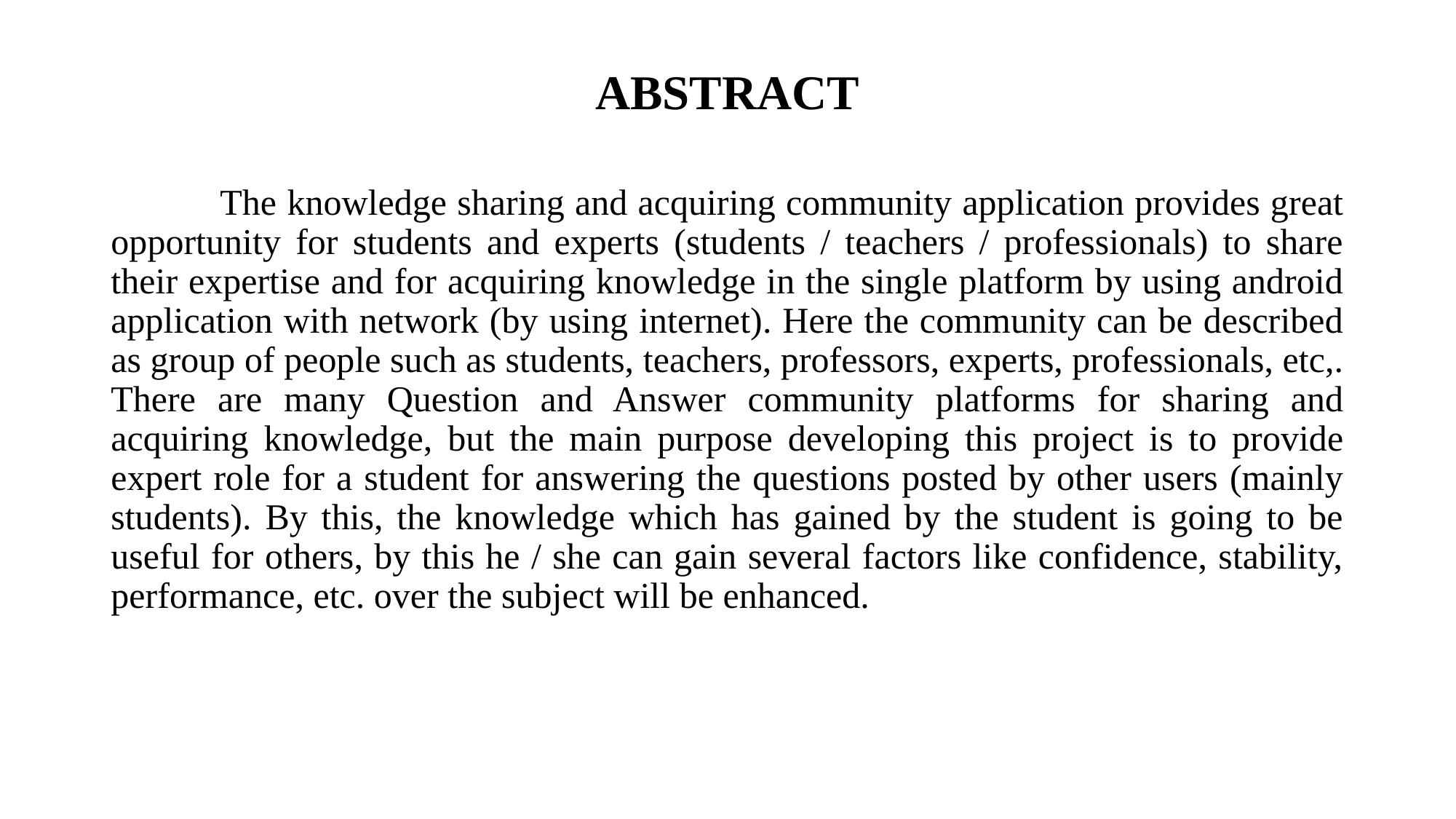

# ABSTRACT
	The knowledge sharing and acquiring community application provides great opportunity for students and experts (students / teachers / professionals) to share their expertise and for acquiring knowledge in the single platform by using android application with network (by using internet). Here the community can be described as group of people such as students, teachers, professors, experts, professionals, etc,. There are many Question and Answer community platforms for sharing and acquiring knowledge, but the main purpose developing this project is to provide expert role for a student for answering the questions posted by other users (mainly students). By this, the knowledge which has gained by the student is going to be useful for others, by this he / she can gain several factors like confidence, stability, performance, etc. over the subject will be enhanced.